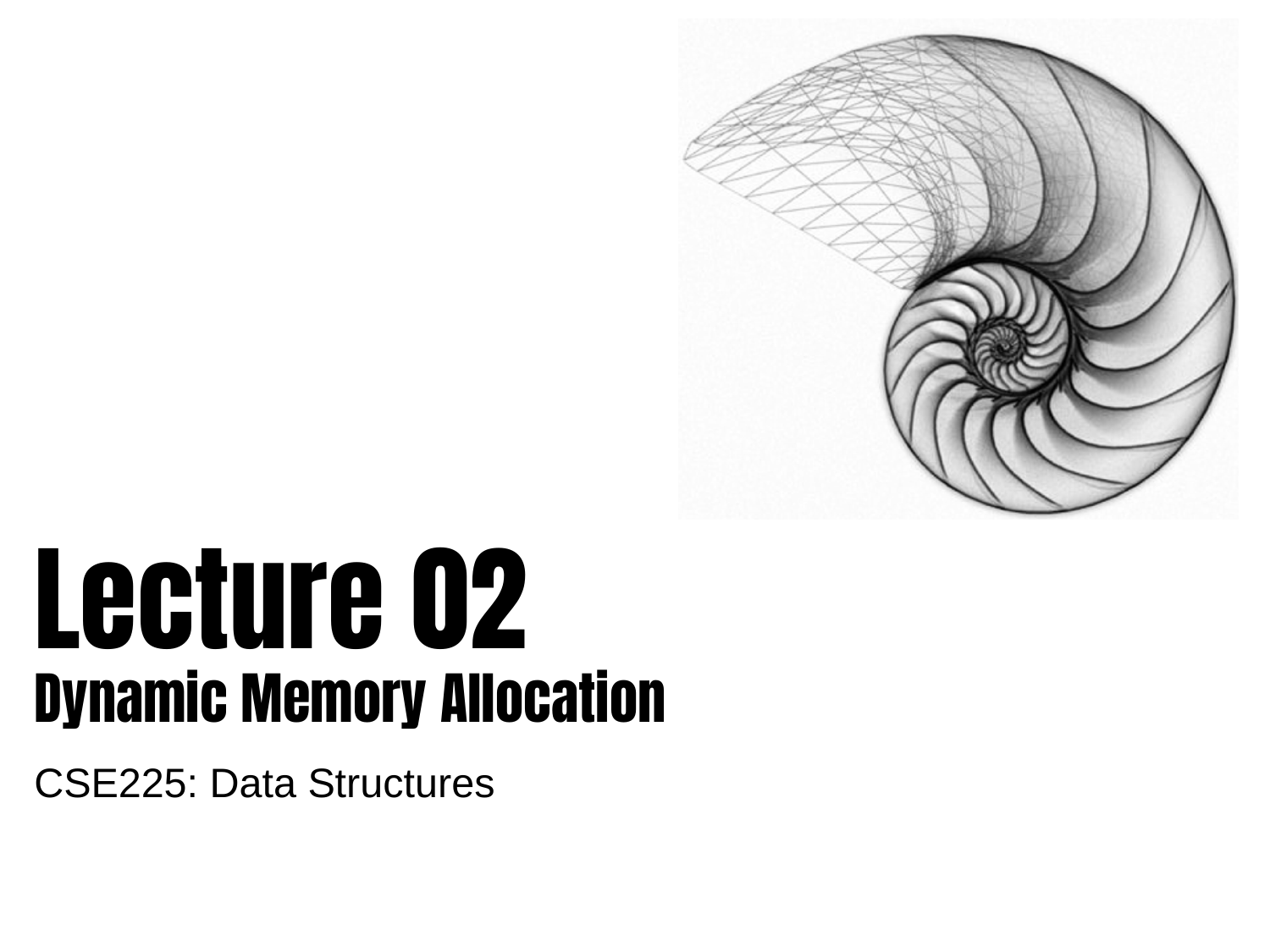

# Lecture 02 Dynamic Memory Allocation
CSE225: Data Structures